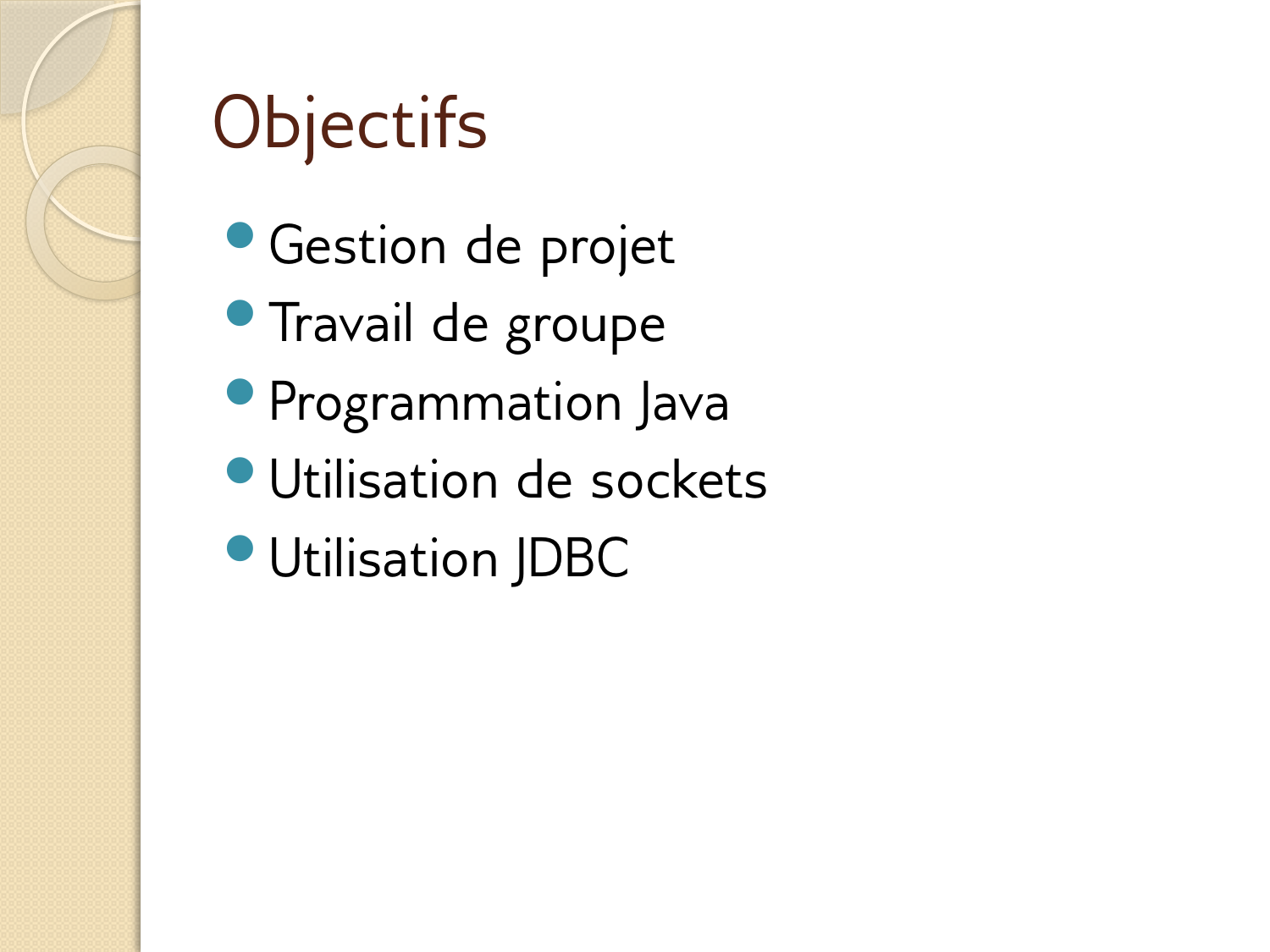

# Objectifs
Gestion de projet
Travail de groupe
Programmation Java
Utilisation de sockets
Utilisation JDBC